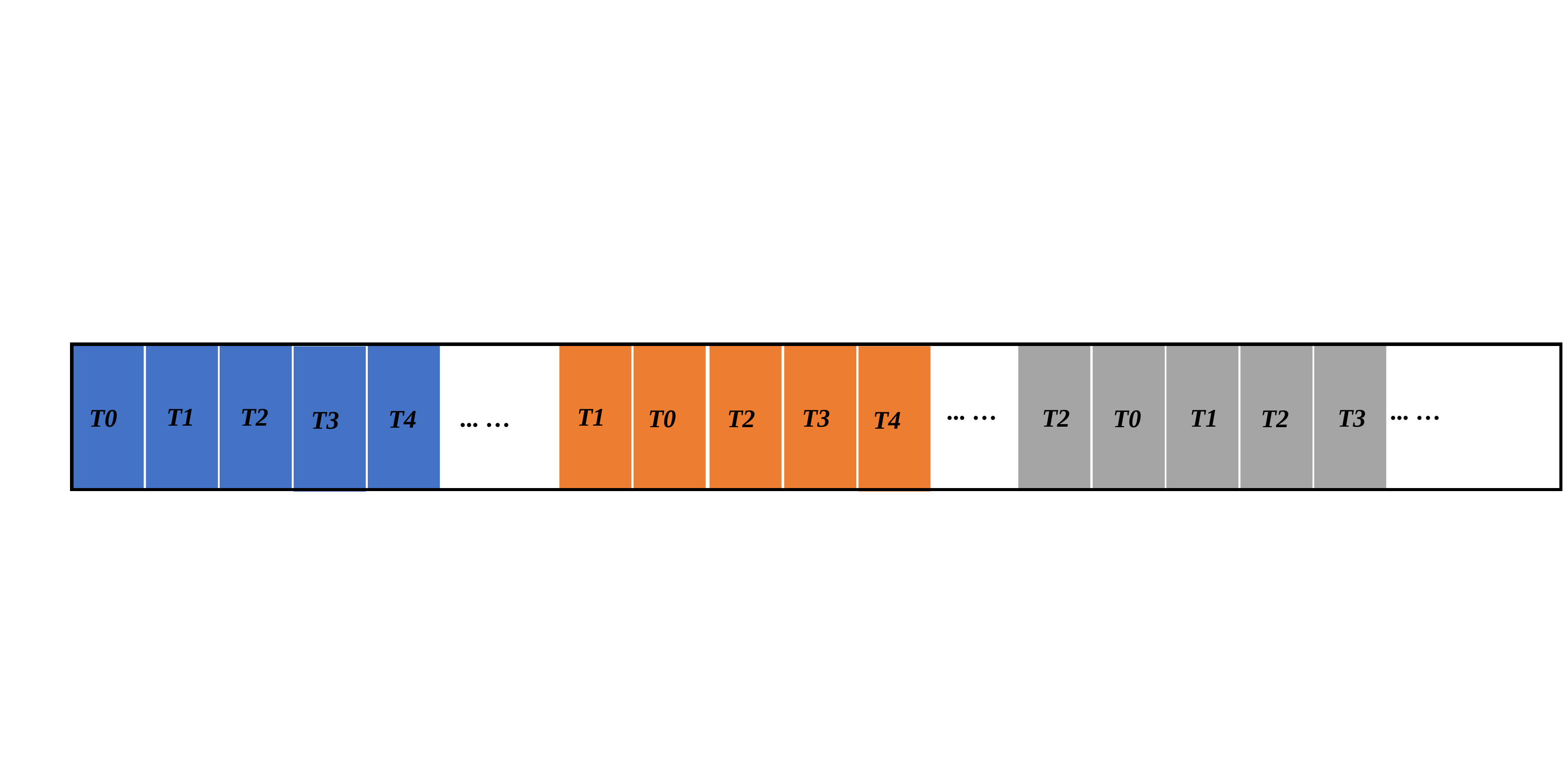

... …
... …
T1
T2
T1
... …
T2
T1
T3
T0
T3
T0
T2
T0
T2
T4
T4
T3